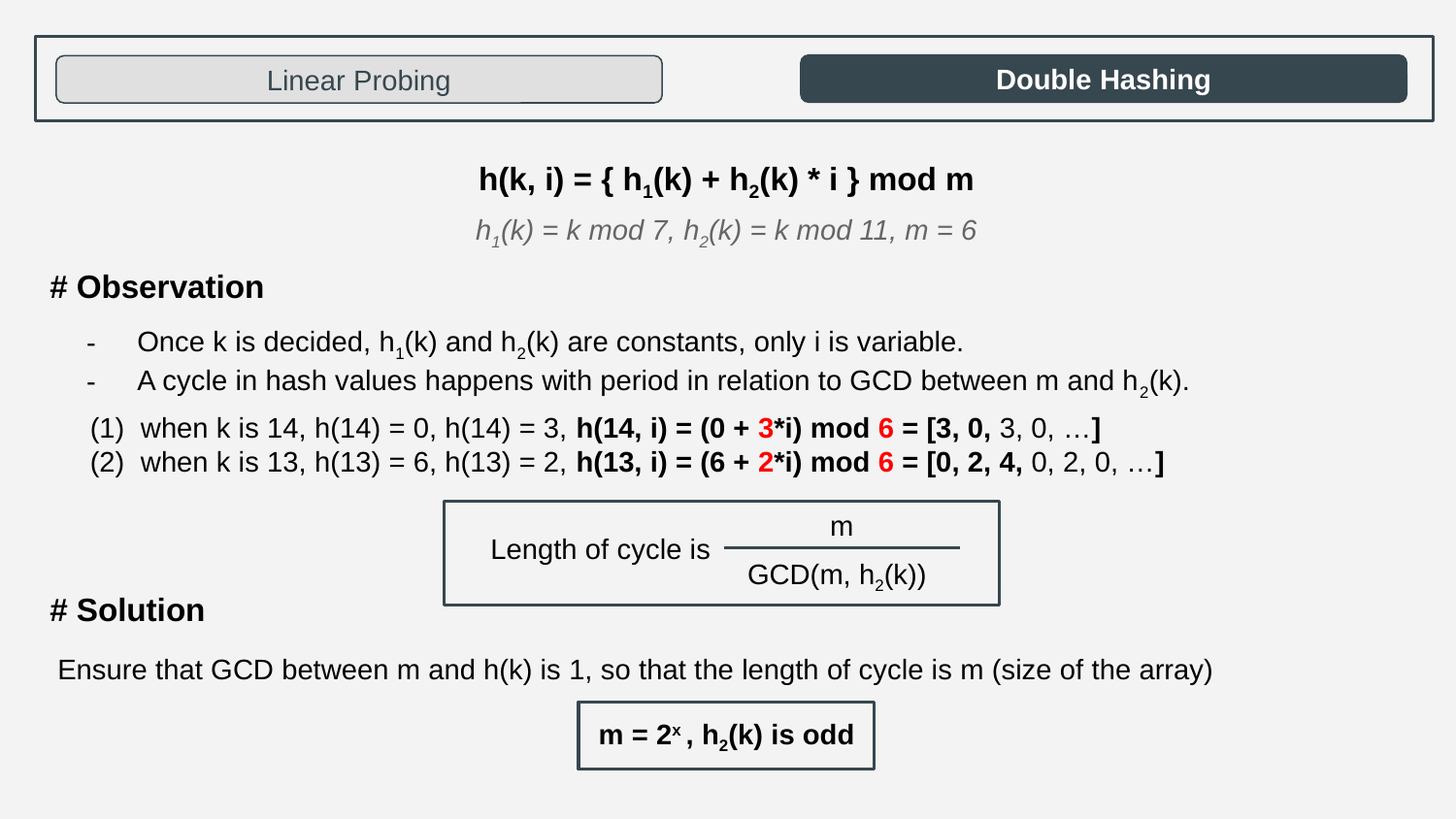

Double Hashing
Linear Probing
h(k, i) = { h1(k) + h2(k) * i } mod m
h1(k) = k mod 7, h2(k) = k mod 11, m = 6
# Observation
Once k is decided, h1(k) and h2(k) are constants, only i is variable.
A cycle in hash values happens with period in relation to GCD between m and h2(k).
when k is 14, h(14) = 0, h(14) = 3, h(14, i) = (0 + 3*i) mod 6 = [3, 0, 3, 0, …]
when k is 13, h(13) = 6, h(13) = 2, h(13, i) = (6 + 2*i) mod 6 = [0, 2, 4, 0, 2, 0, …]
m

Length of cycle is
GCD(m, h2(k))
# Solution
Ensure that GCD between m and h(k) is 1, so that the length of cycle is m (size of the array)
m = 2x , h2(k) is odd